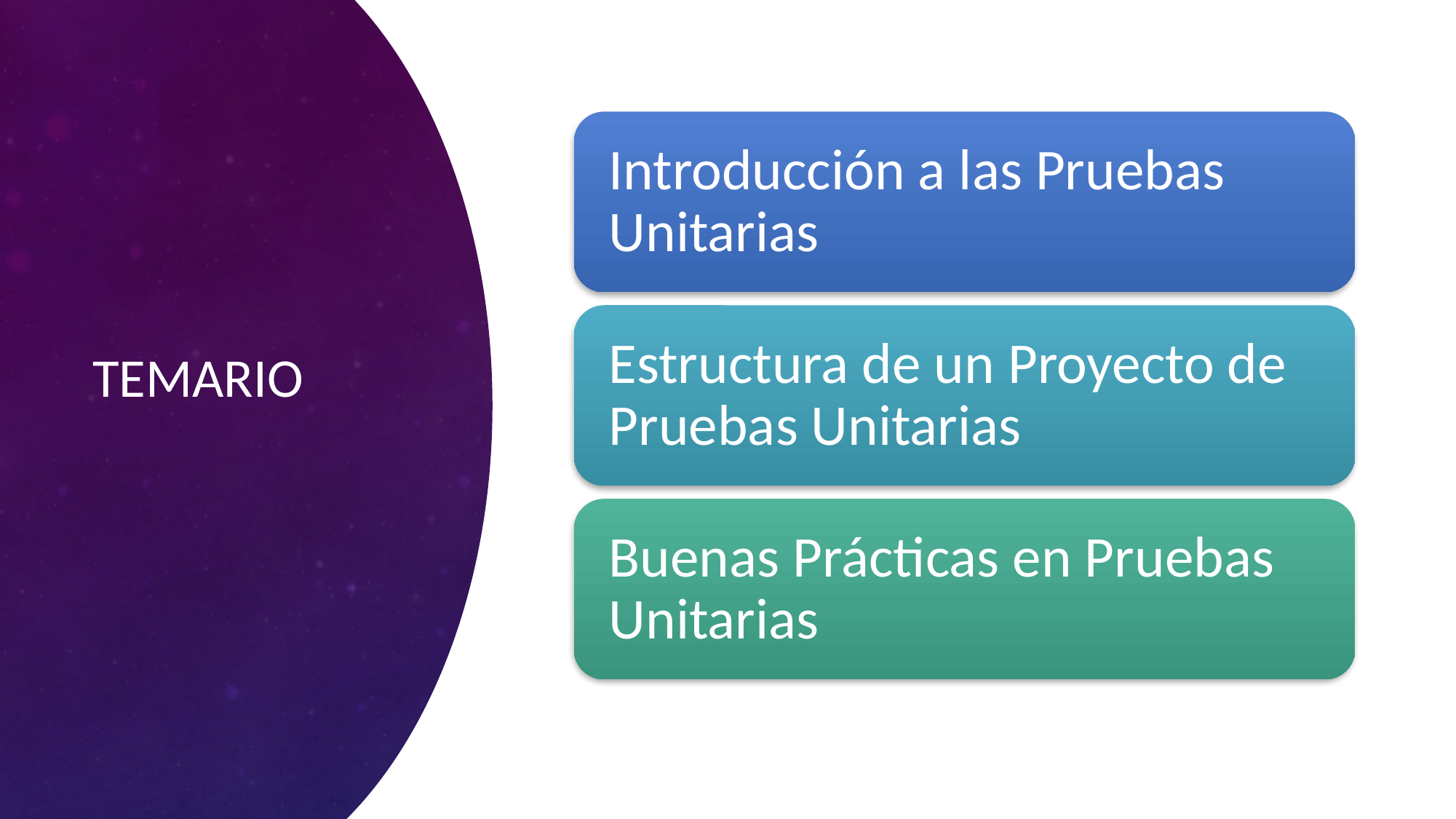

# Temario
Introducción a las Pruebas Unitarias
Estructura de un Proyecto de Pruebas Unitarias
Buenas Prácticas en Pruebas Unitarias